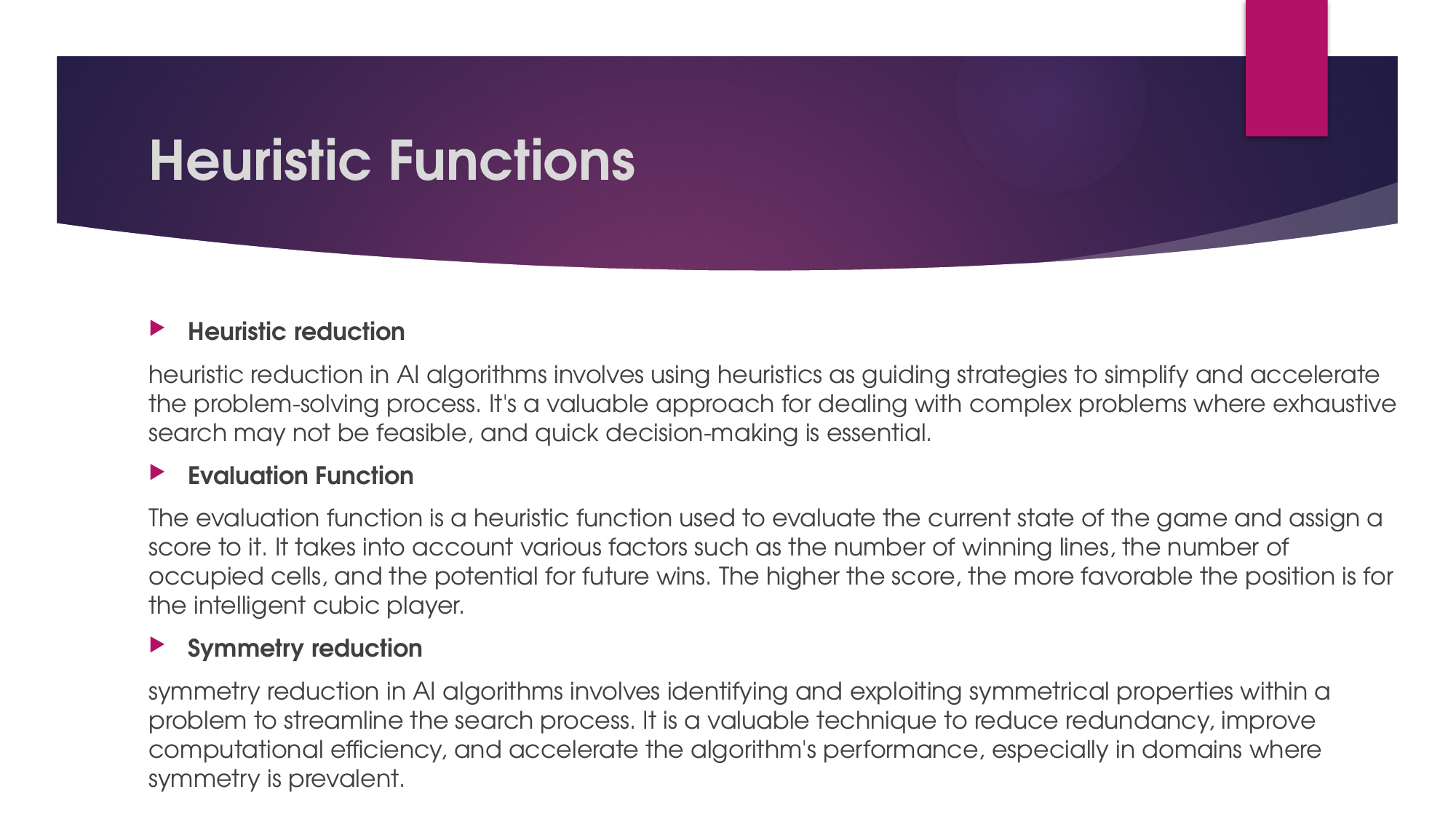

# Heuristic Functions
Heuristic reduction
heuristic reduction in AI algorithms involves using heuristics as guiding strategies to simplify and accelerate the problem-solving process. It's a valuable approach for dealing with complex problems where exhaustive search may not be feasible, and quick decision-making is essential.
Evaluation Function
The evaluation function is a heuristic function used to evaluate the current state of the game and assign a score to it. It takes into account various factors such as the number of winning lines, the number of occupied cells, and the potential for future wins. The higher the score, the more favorable the position is for the intelligent cubic player.
Symmetry reduction
symmetry reduction in AI algorithms involves identifying and exploiting symmetrical properties within a problem to streamline the search process. It is a valuable technique to reduce redundancy, improve computational efficiency, and accelerate the algorithm's performance, especially in domains where symmetry is prevalent.